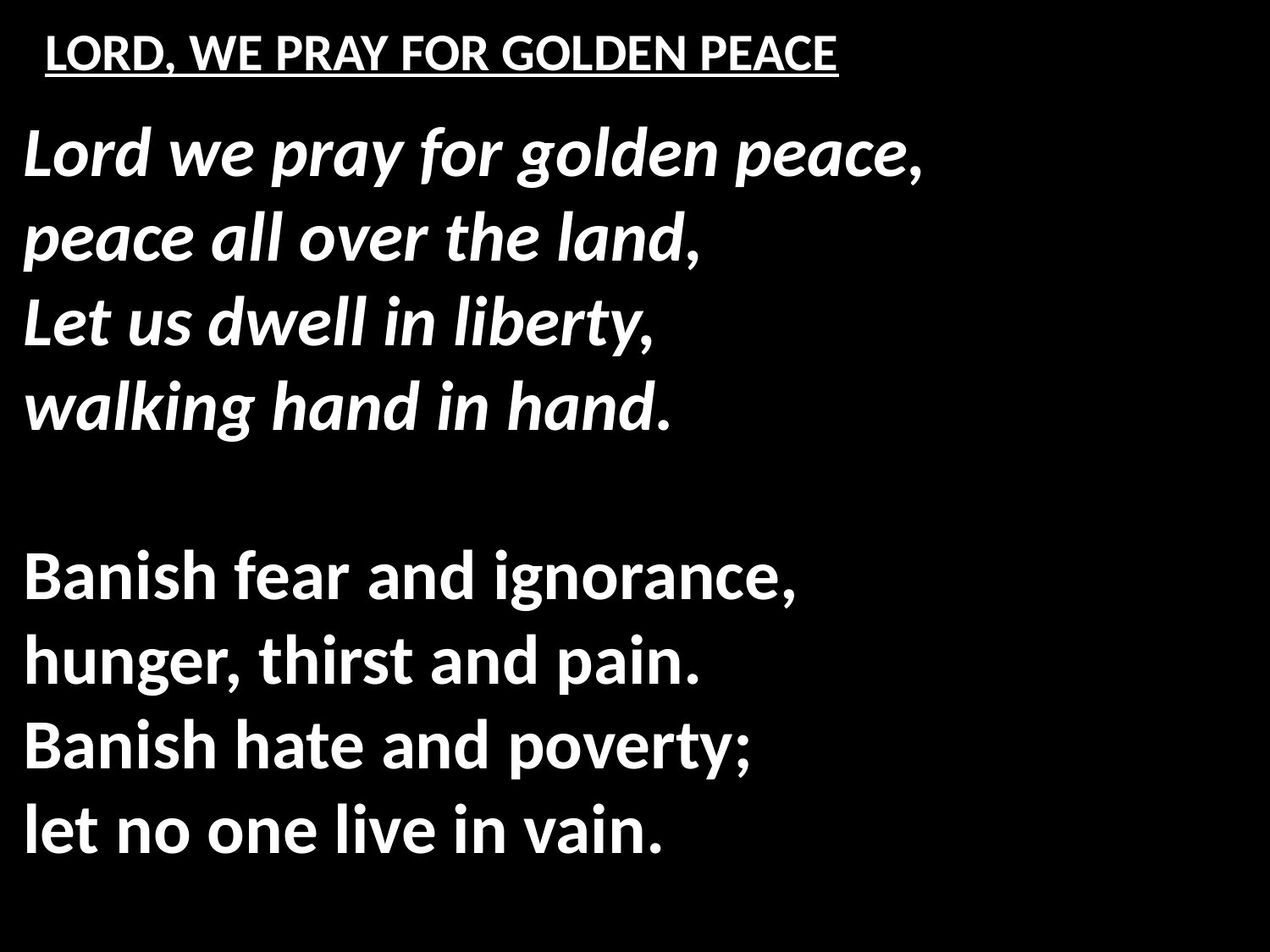

# LORD, WE PRAY FOR GOLDEN PEACE
Lord we pray for golden peace,
peace all over the land,
Let us dwell in liberty,
walking hand in hand.

Banish fear and ignorance,
hunger, thirst and pain.
Banish hate and poverty;
let no one live in vain.